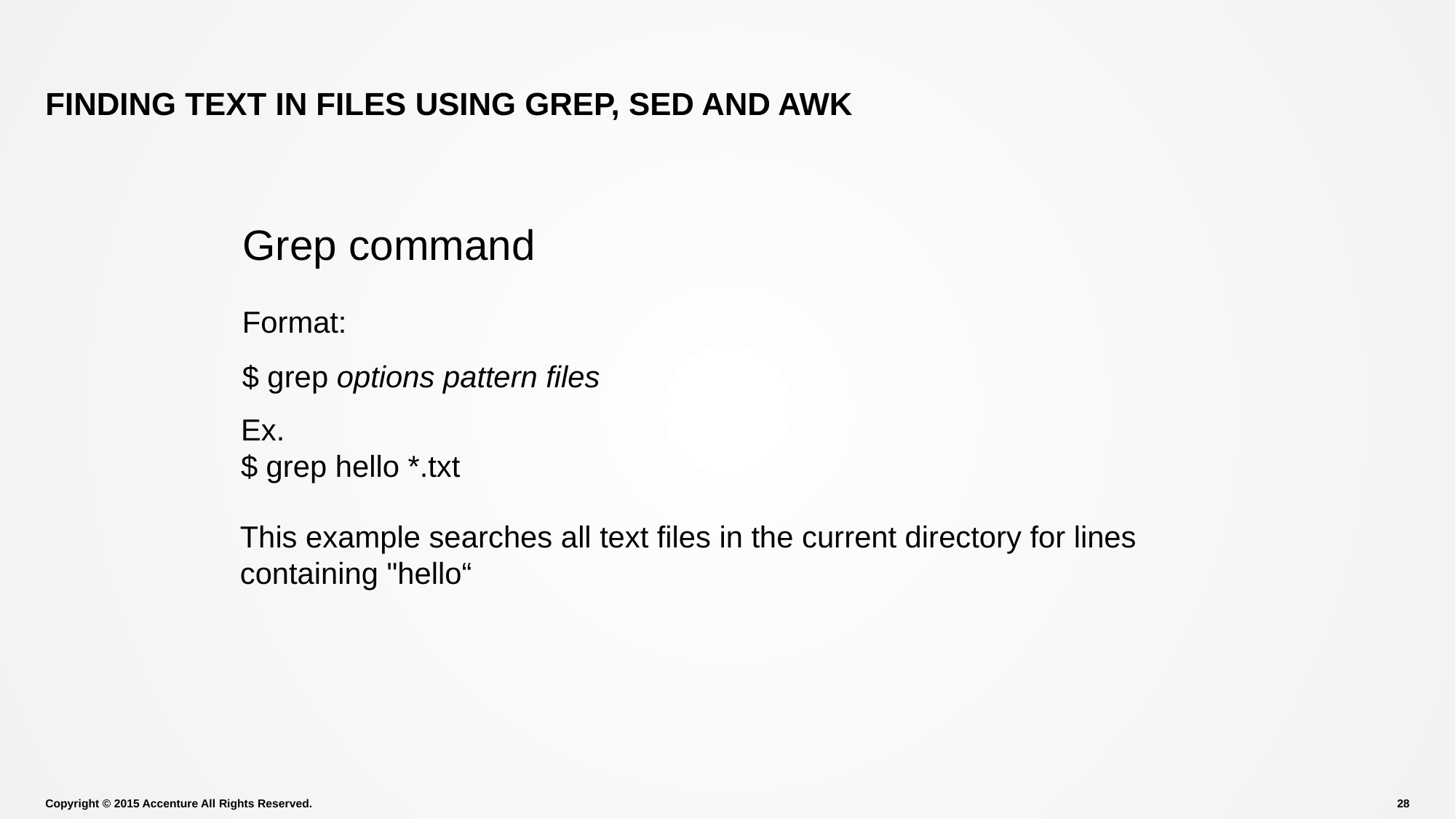

# Finding text in files using grep, sed and awk

Grep command
Format:
$ grep options pattern files
Ex.
$ grep hello *.txt

This example searches all text files in the current directory for lines containing "hello“
Copyright © 2015 Accenture All Rights Reserved.
28